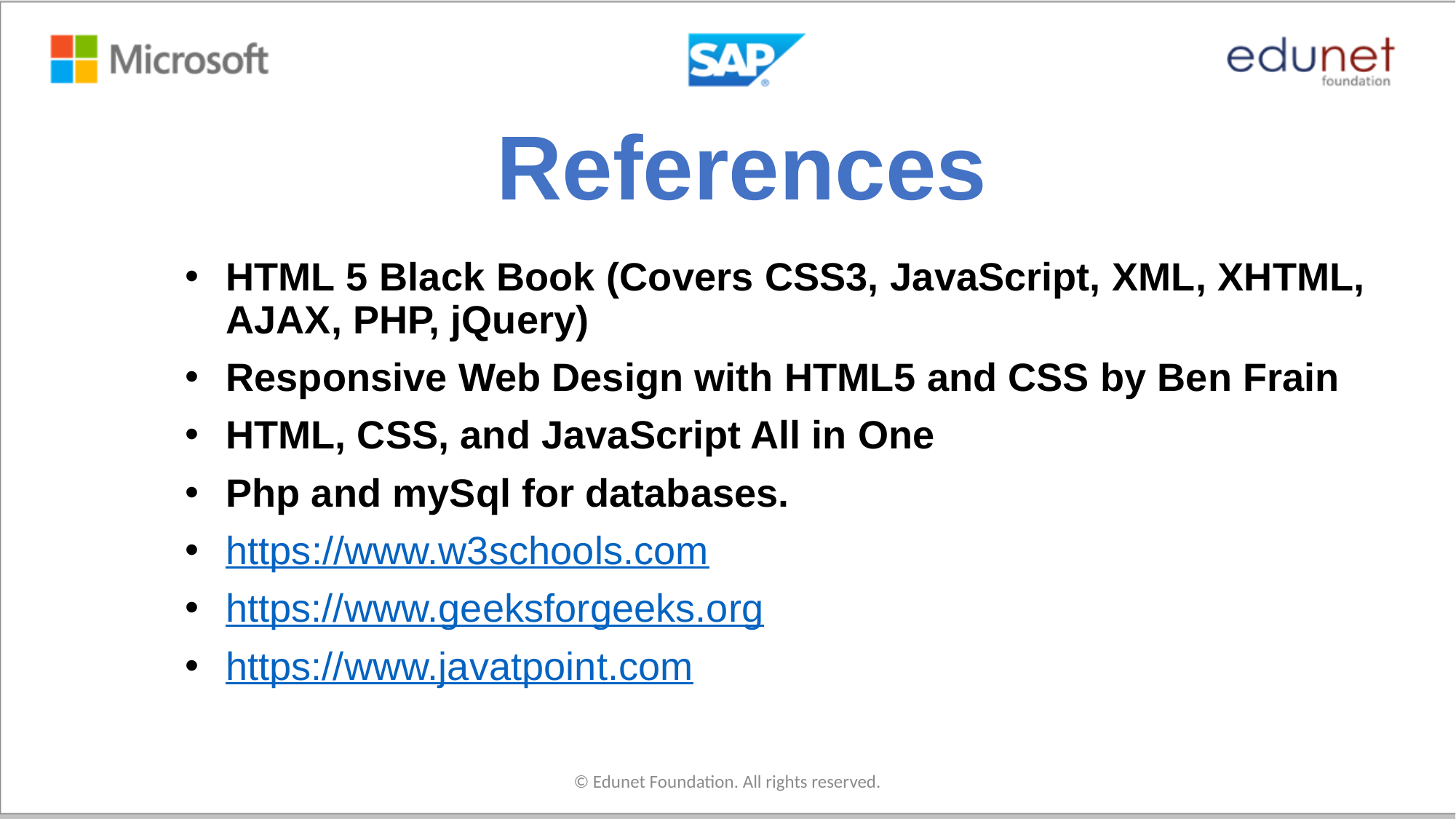

# References
HTML 5 Black Book (Covers CSS3, JavaScript, XML, XHTML, AJAX, PHP, jQuery)
Responsive Web Design with HTML5 and CSS by Ben Frain
HTML, CSS, and JavaScript All in One
Php and mySql for databases.
https://www.w3schools.com
https://www.geeksforgeeks.org
https://www.javatpoint.com

© Edunet Foundation. All rights reserved.